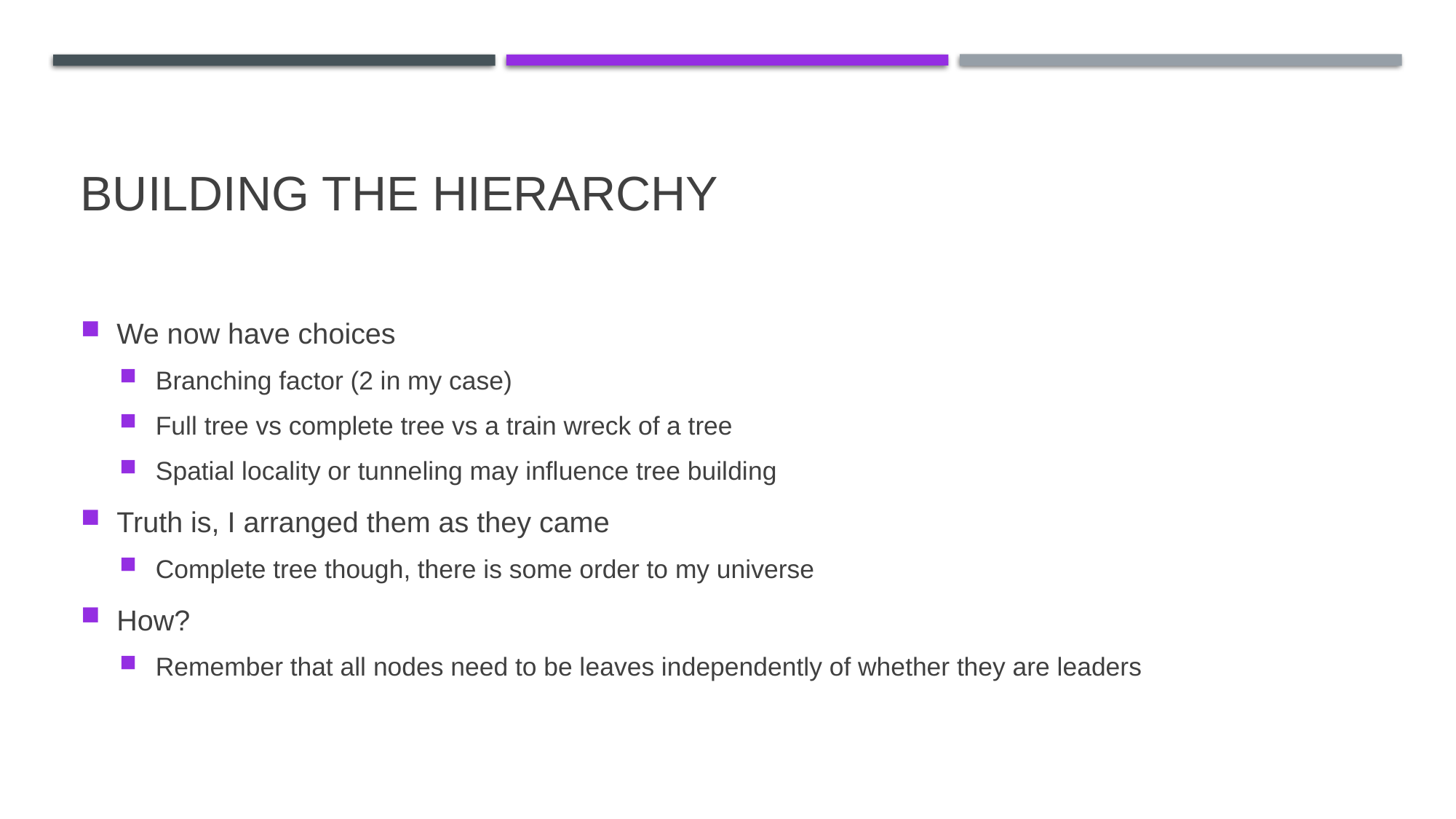

# Building the hierarchy
We now have choices
Branching factor (2 in my case)
Full tree vs complete tree vs a train wreck of a tree
Spatial locality or tunneling may influence tree building
Truth is, I arranged them as they came
Complete tree though, there is some order to my universe
How?
Remember that all nodes need to be leaves independently of whether they are leaders